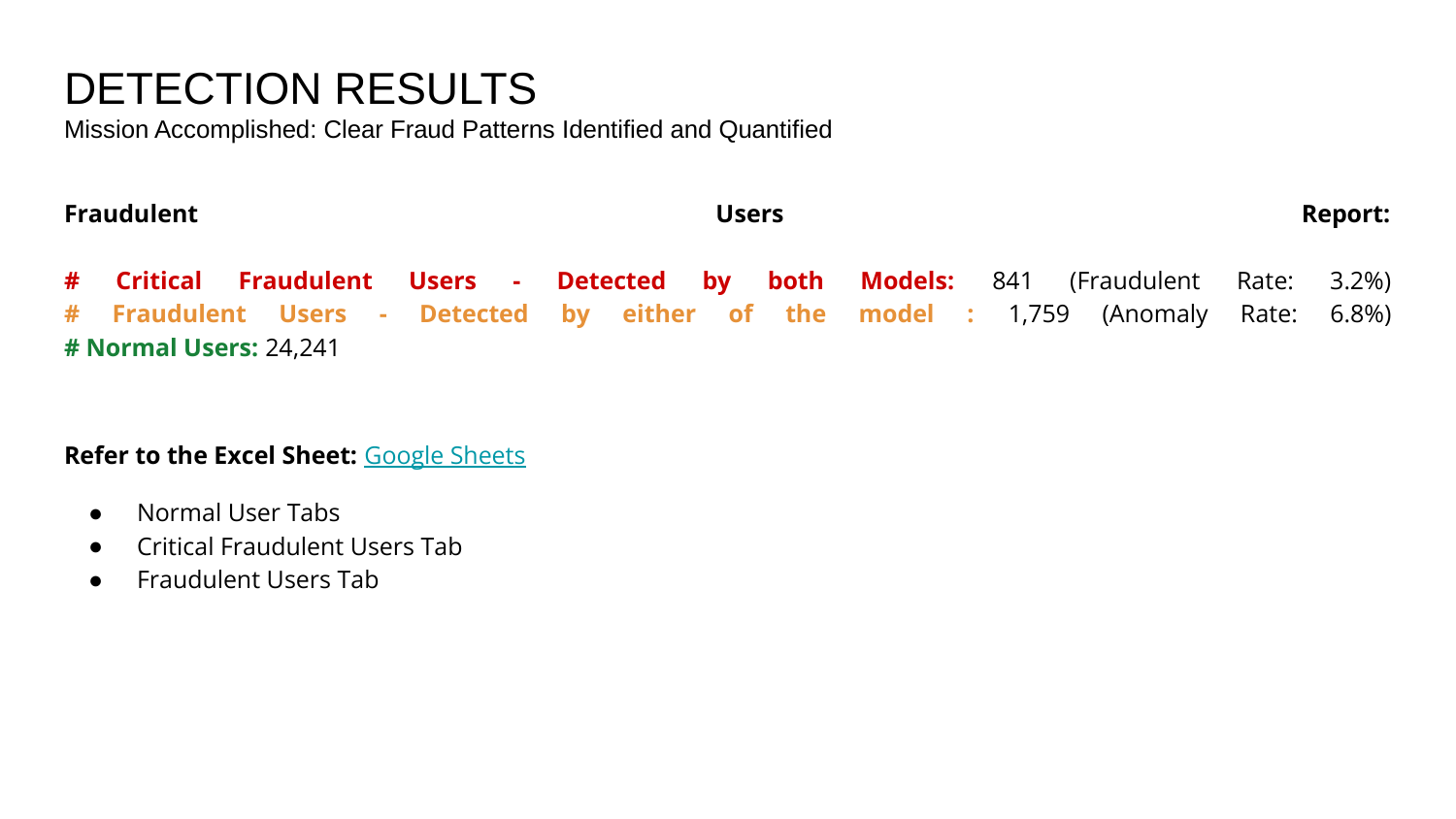

# DETECTION RESULTS
Mission Accomplished: Clear Fraud Patterns Identified and Quantified
Fraudulent Users Report:
# Critical Fraudulent Users - Detected by both Models: 841 (Fraudulent Rate: 3.2%)
# Fraudulent Users - Detected by either of the model : 1,759 (Anomaly Rate: 6.8%)
# Normal Users: 24,241

Refer to the Excel Sheet: Google Sheets
Normal User Tabs
Critical Fraudulent Users Tab
Fraudulent Users Tab